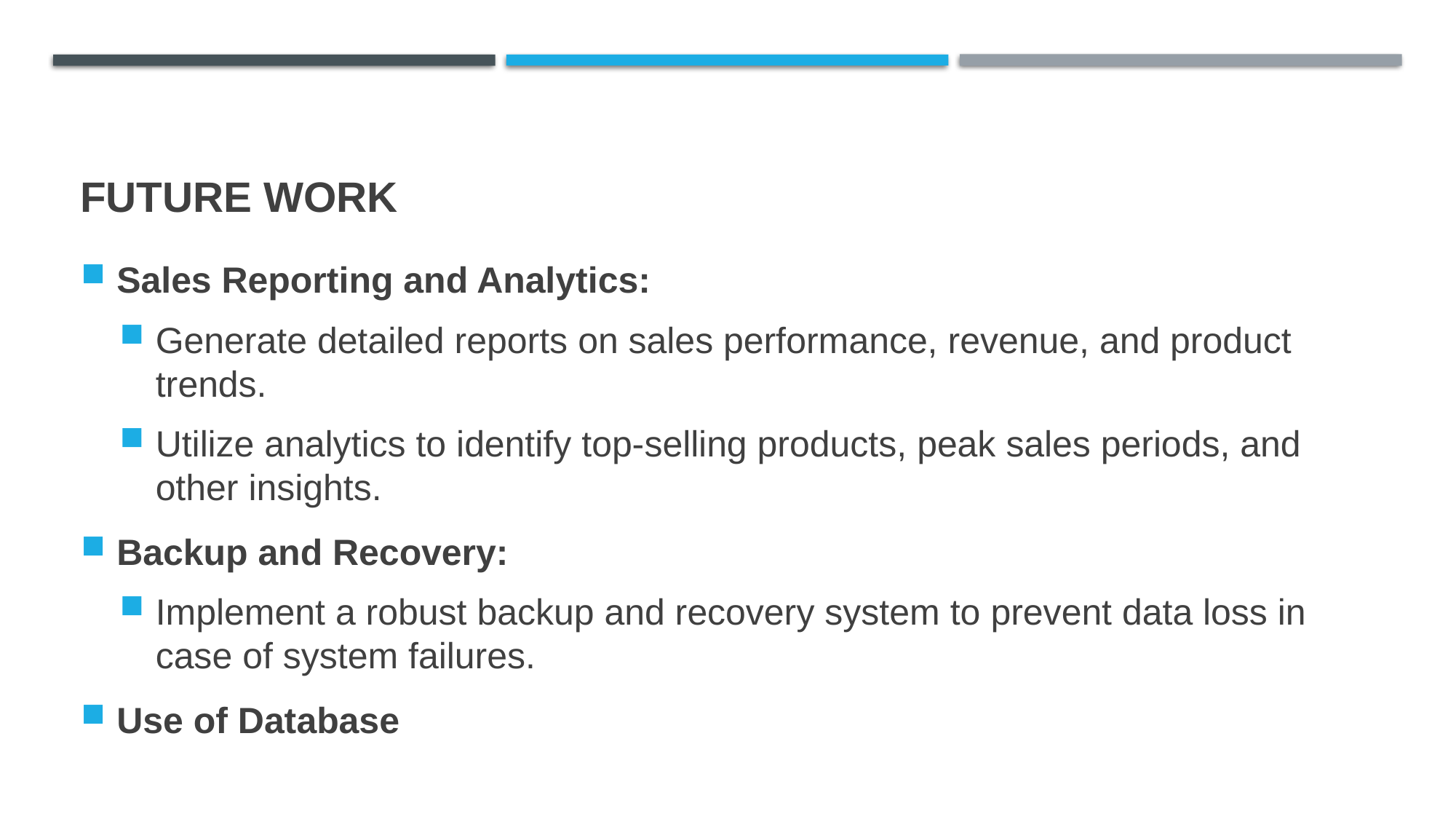

# Future work
Sales Reporting and Analytics:
Generate detailed reports on sales performance, revenue, and product trends.
Utilize analytics to identify top-selling products, peak sales periods, and other insights.
Backup and Recovery:
Implement a robust backup and recovery system to prevent data loss in case of system failures.
Use of Database